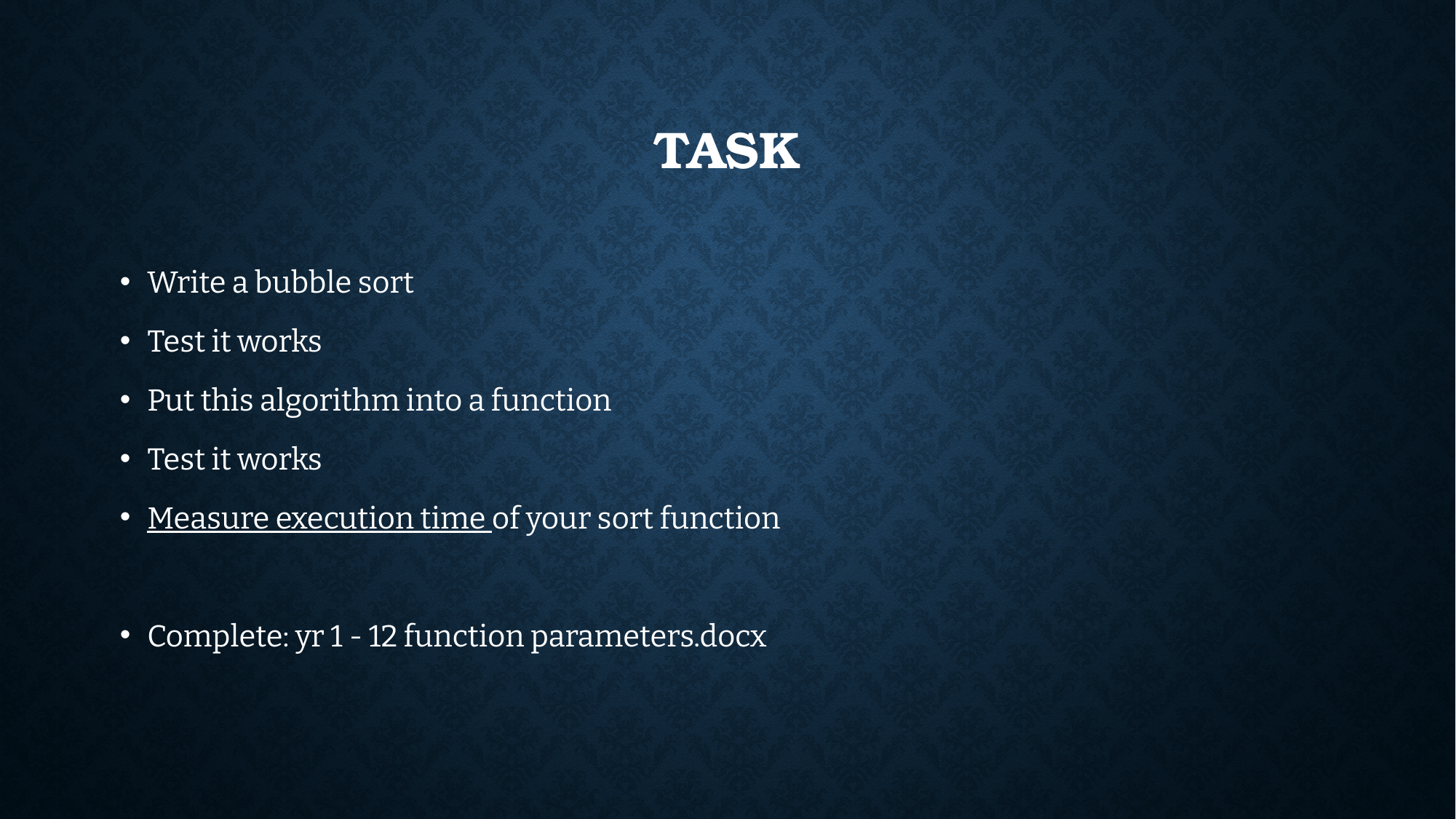

# task
Write a bubble sort
Test it works
Put this algorithm into a function
Test it works
Measure execution time of your sort function

Complete: yr 1 - 12 function parameters.docx